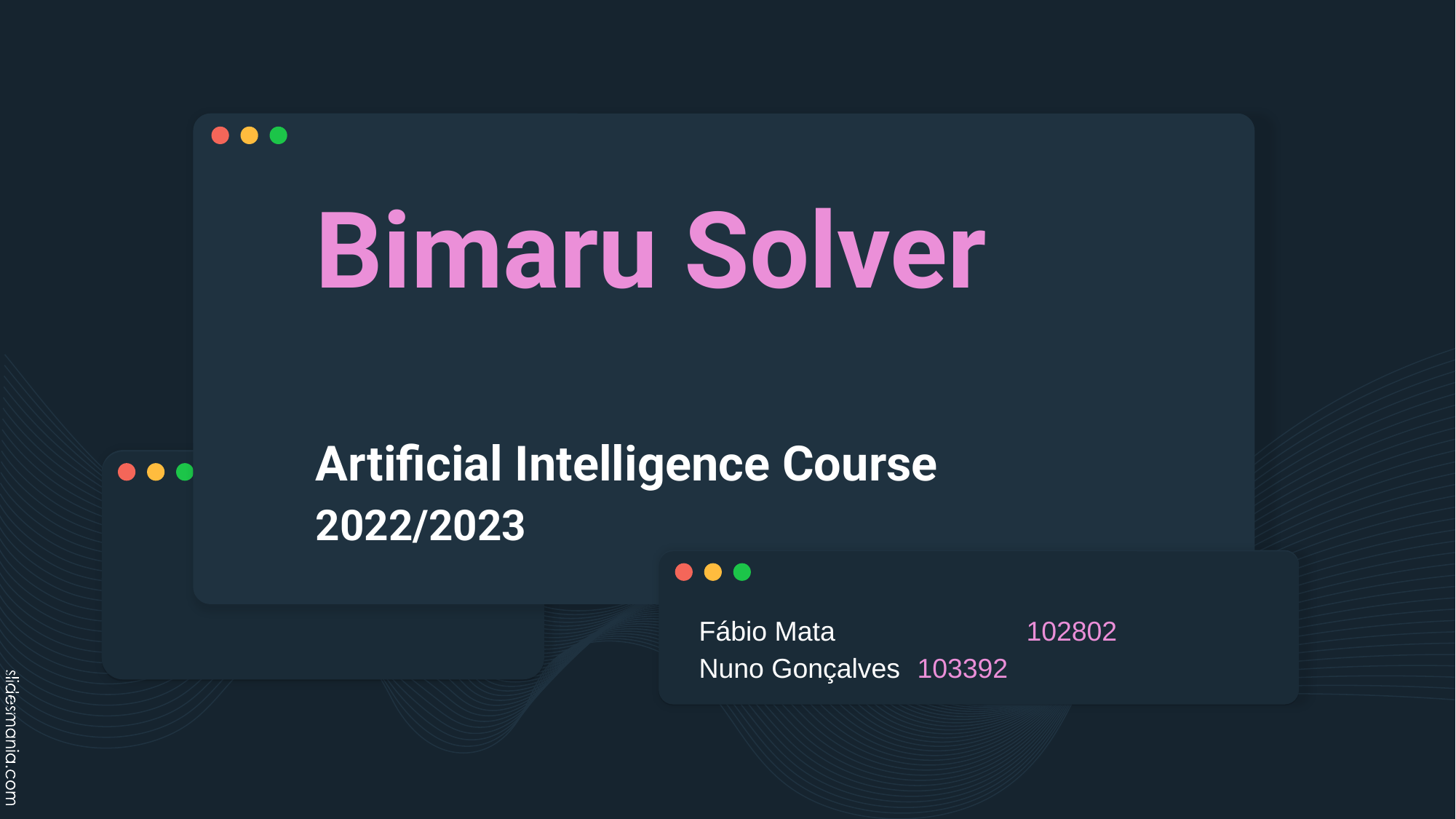

# Bimaru Solver

Artificial Intelligence Course
2022/2023
Fábio Mata		102802
Nuno Gonçalves	103392